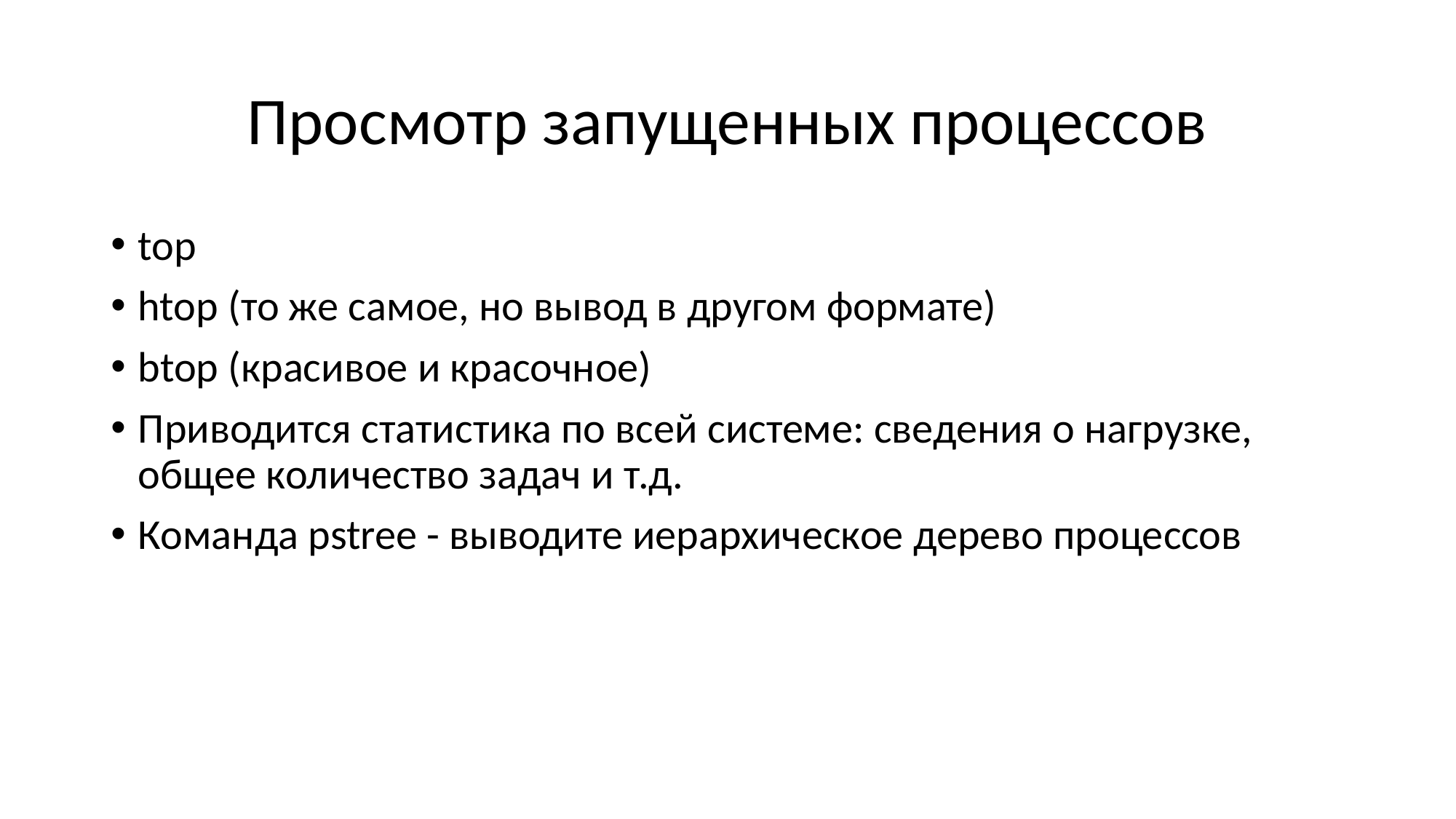

# Просмотр запущенных процессов
top
htop (то же самое, но вывод в другом формате)
btop (красивое и красочное)
Приводится статистика по всей системе: сведения о нагрузке, общее количество задач и т.д.
Команда pstree - выводите иерархическое дерево процессов